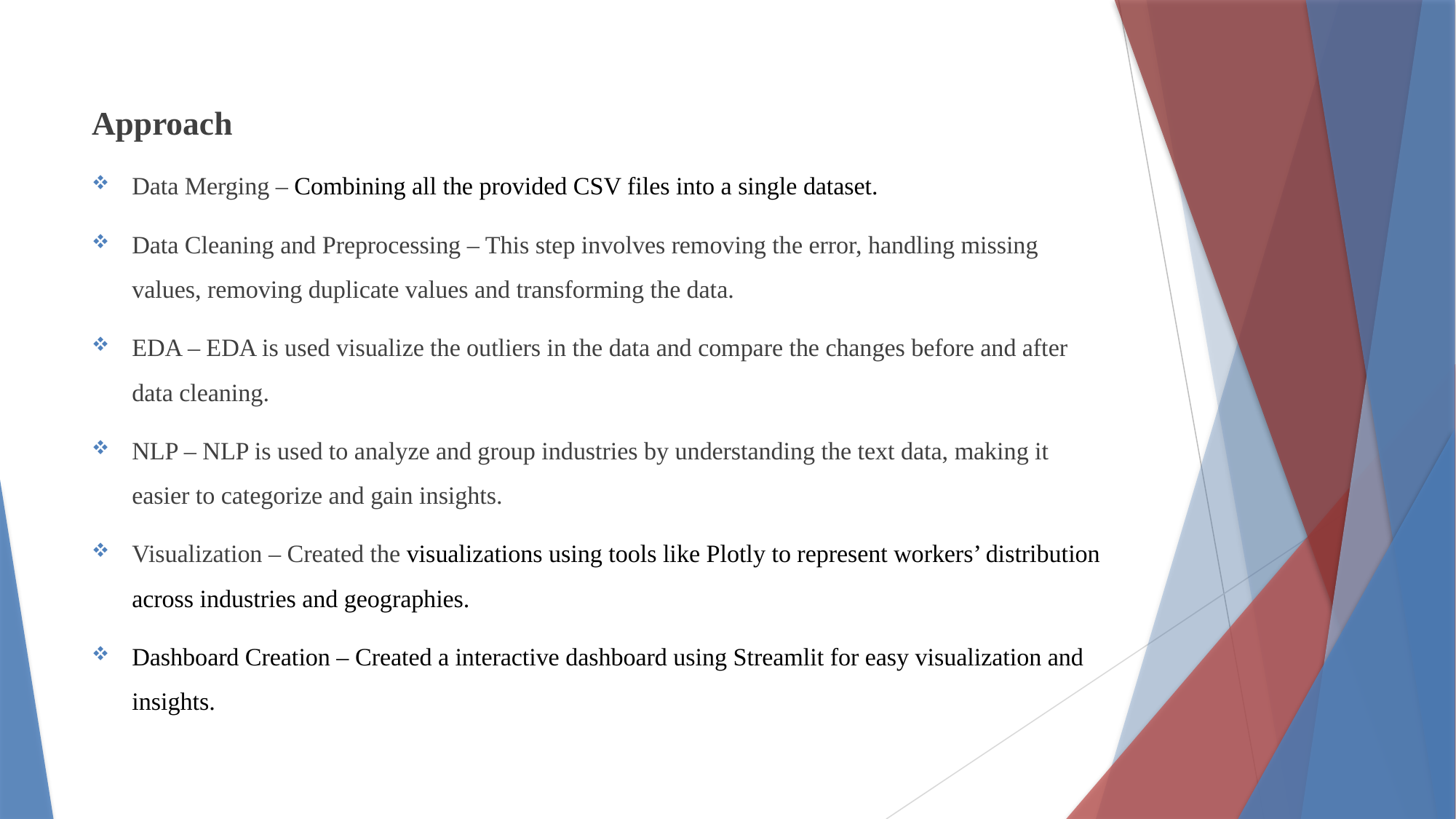

Approach
Data Merging – Combining all the provided CSV files into a single dataset.
Data Cleaning and Preprocessing – This step involves removing the error, handling missing values, removing duplicate values and transforming the data.
EDA – EDA is used visualize the outliers in the data and compare the changes before and after data cleaning.
NLP – NLP is used to analyze and group industries by understanding the text data, making it easier to categorize and gain insights.
Visualization – Created the visualizations using tools like Plotly to represent workers’ distribution across industries and geographies.
Dashboard Creation – Created a interactive dashboard using Streamlit for easy visualization and insights.